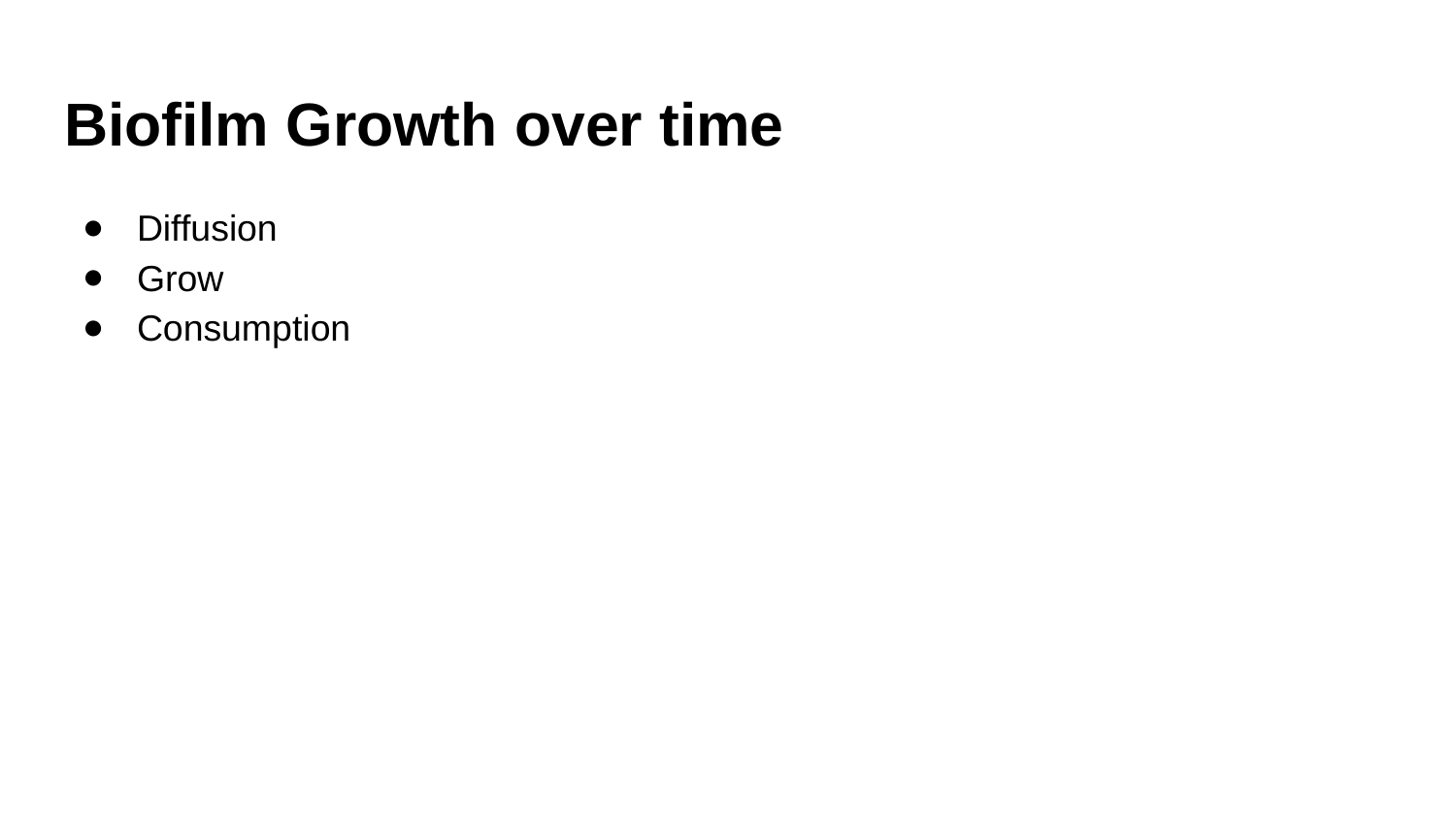

# Biofilm Growth over time
Diffusion
Grow
Consumption